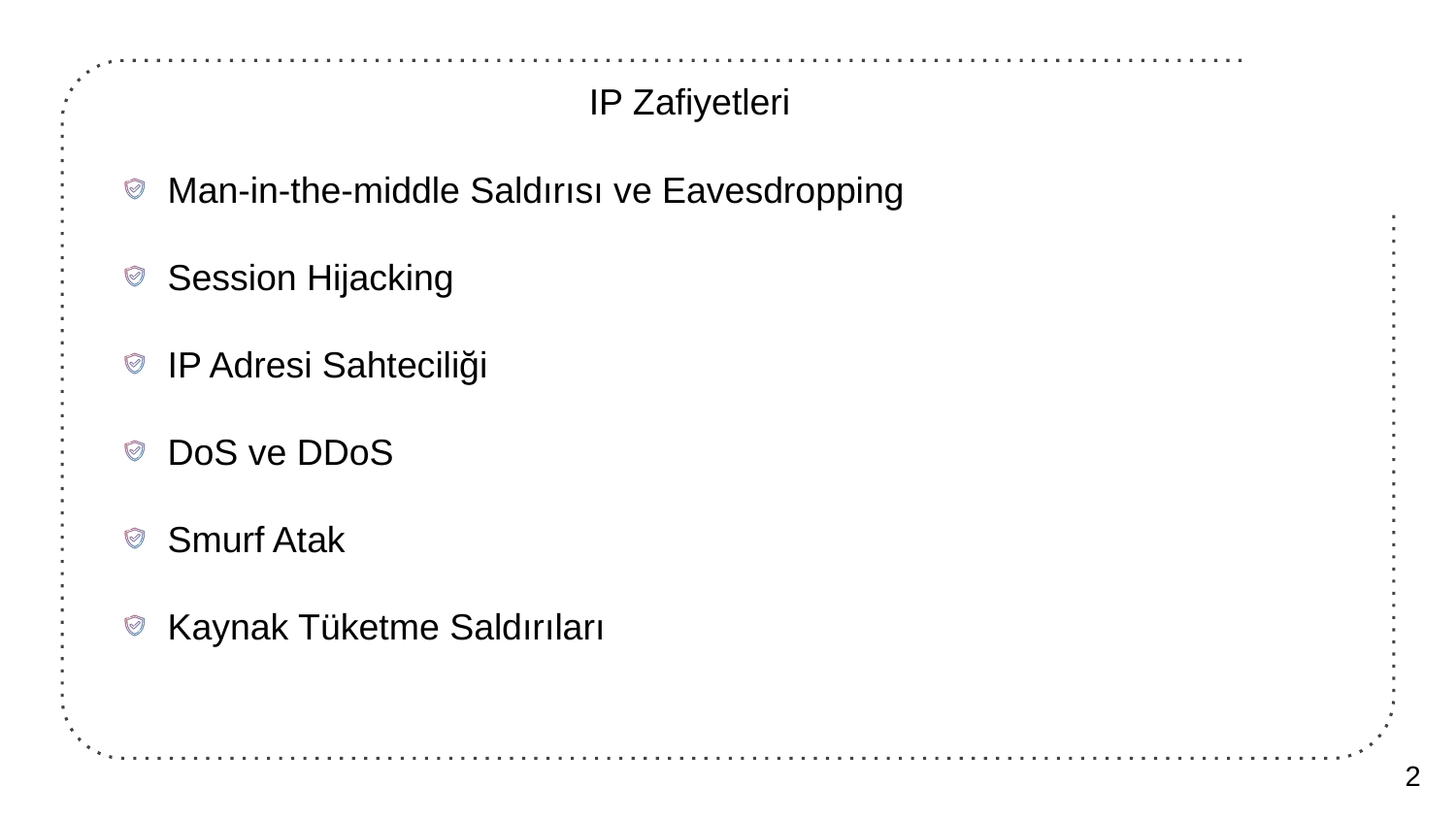

IP Zafiyetleri
Man-in-the-middle Saldırısı ve Eavesdropping

Session Hijacking

IP Adresi Sahteciliği

DoS ve DDoS

Smurf Atak

Kaynak Tüketme Saldırıları
2